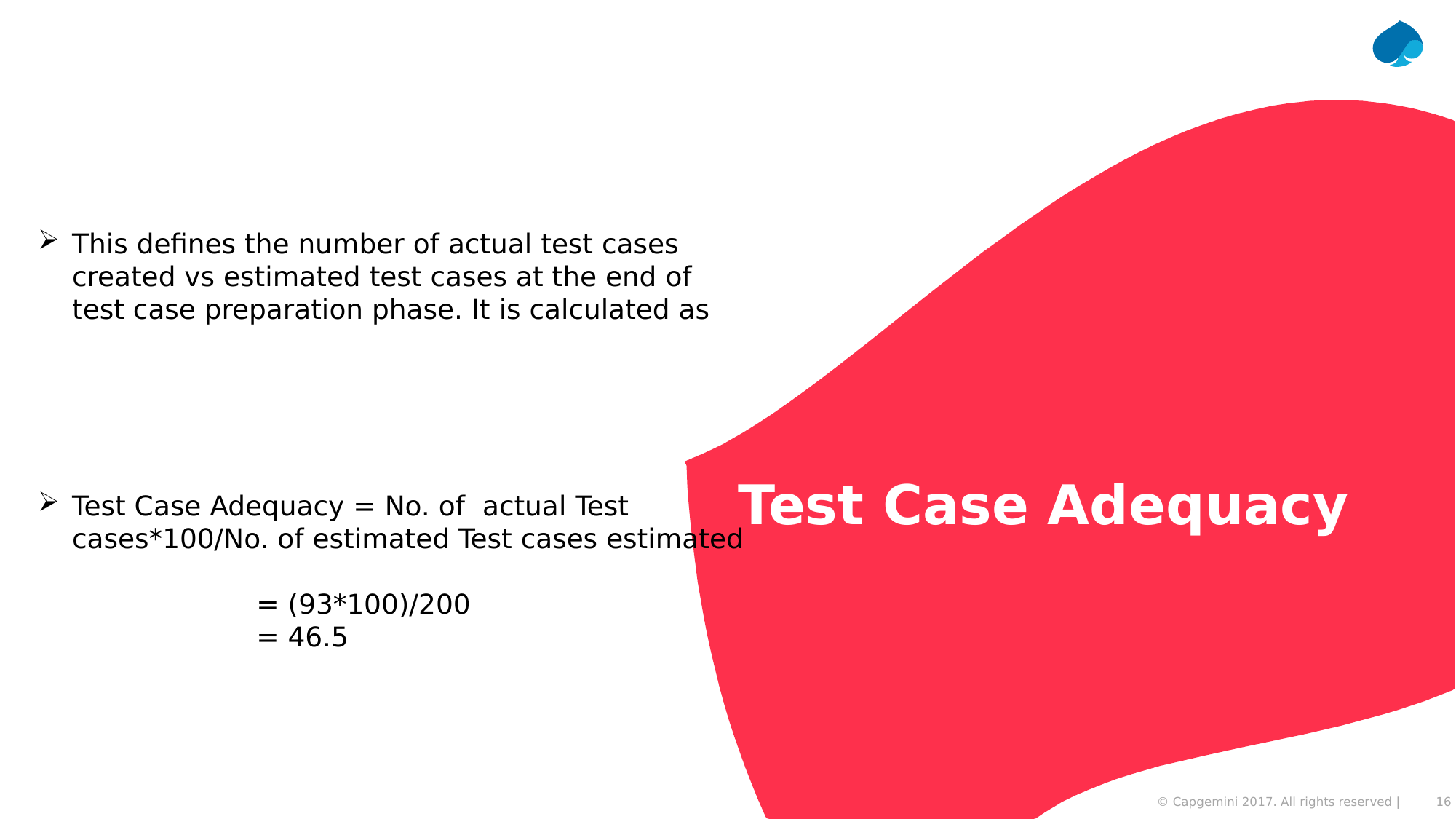

This defines the number of actual test cases created vs estimated test cases at the end of test case preparation phase. It is calculated as

Test Case Adequacy = No. of  actual Test cases*100/No. of estimated Test cases estimated

		= (93*100)/200
		= 46.5
Test Case Adequacy